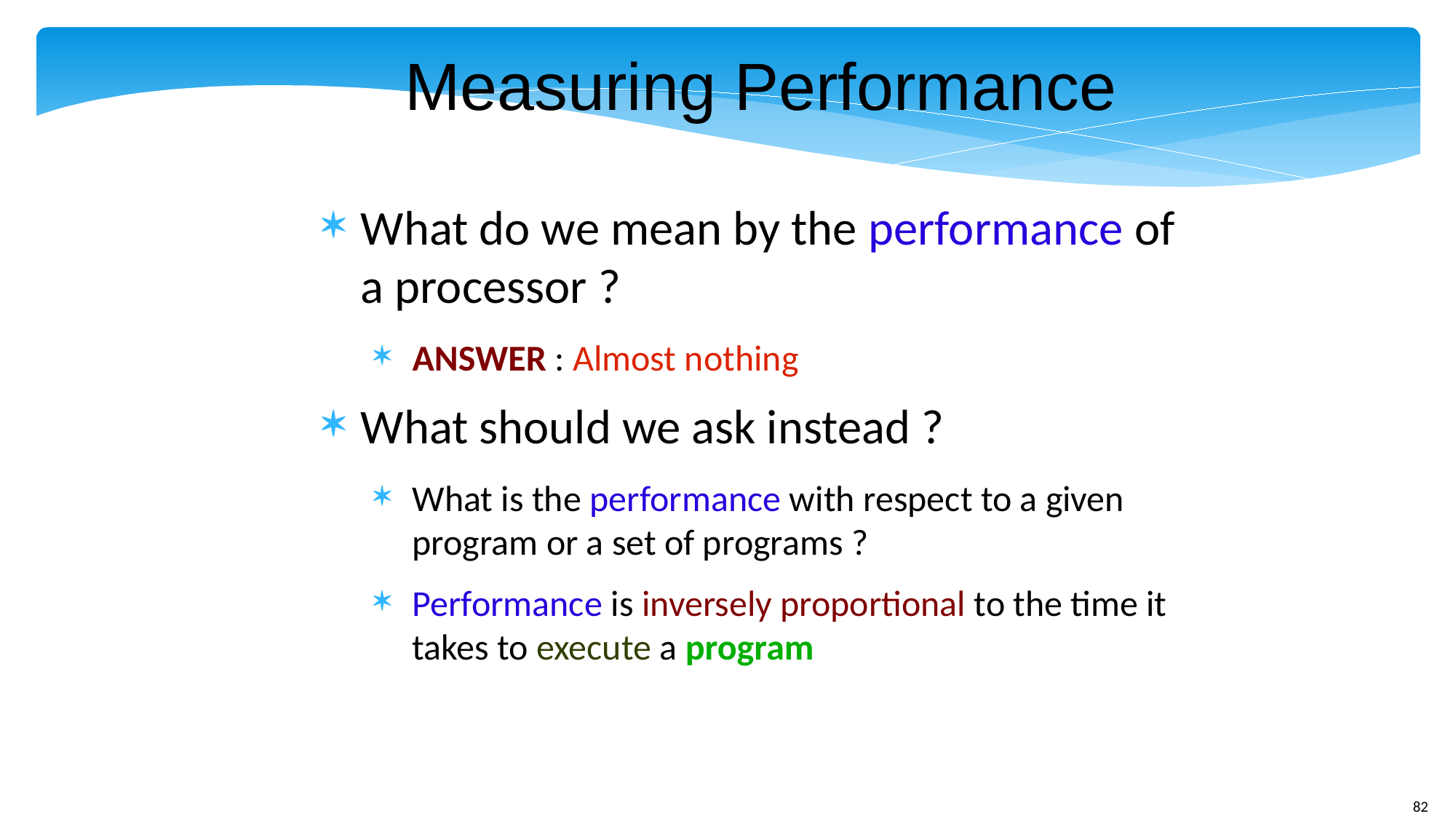

Measuring Performance
What do we mean by the performance of a processor ?
ANSWER : Almost nothing
What should we ask instead ?
What is the performance with respect to a given program or a set of programs ?
Performance is inversely proportional to the time it takes to execute a program